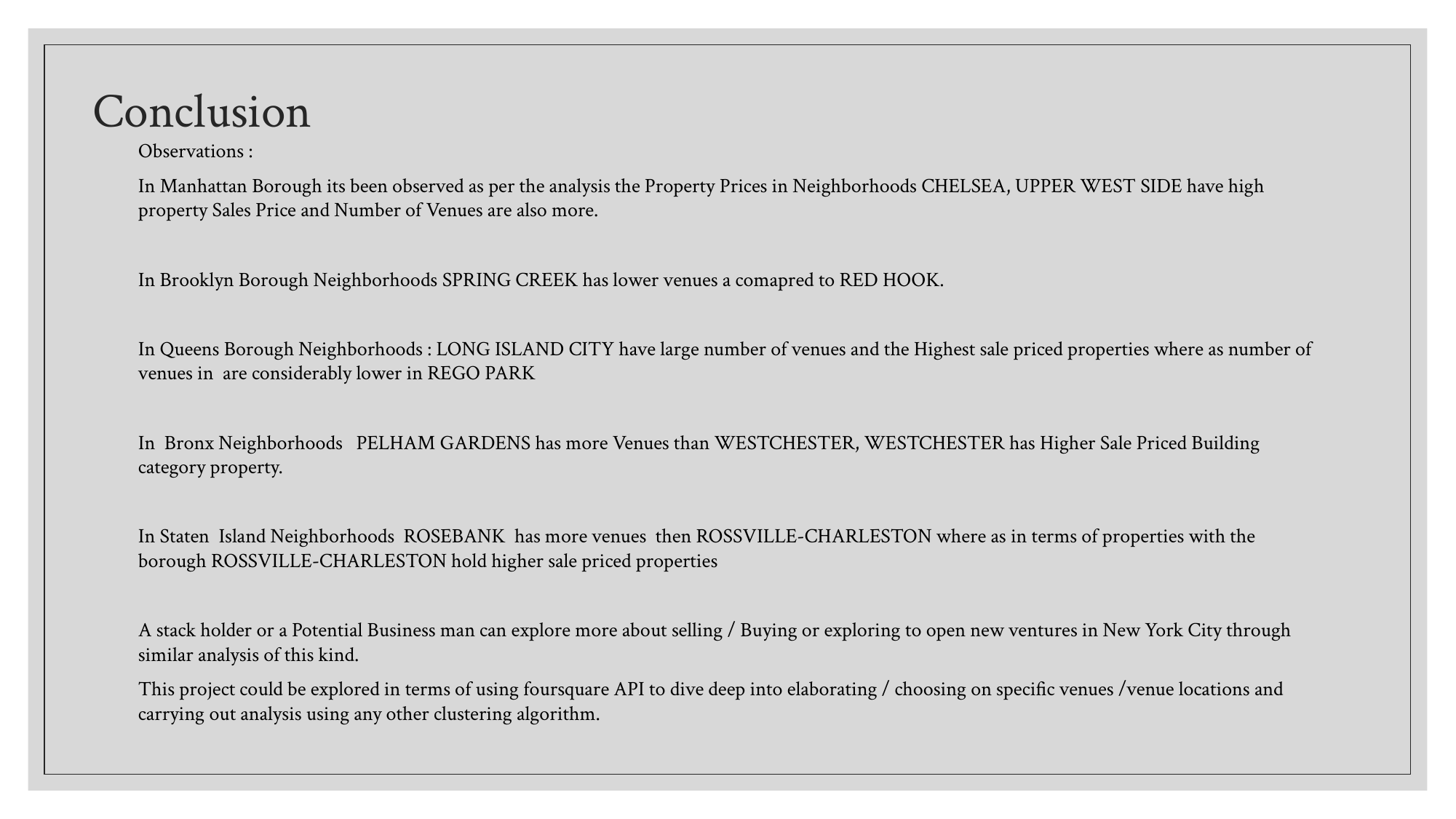

# Conclusion
Observations :
In Manhattan Borough its been observed as per the analysis the Property Prices in Neighborhoods CHELSEA, UPPER WEST SIDE have high property Sales Price and Number of Venues are also more.

In Brooklyn Borough Neighborhoods SPRING CREEK has lower venues a comapred to RED HOOK.

In Queens Borough Neighborhoods : LONG ISLAND CITY have large number of venues and the Highest sale priced properties where as number of venues in  are considerably lower in REGO PARK

In  Bronx Neighborhoods   PELHAM GARDENS has more Venues than WESTCHESTER, WESTCHESTER has Higher Sale Priced Building category property.

In Staten  Island Neighborhoods  ROSEBANK  has more venues  then ROSSVILLE-CHARLESTON where as in terms of properties with the borough ROSSVILLE-CHARLESTON hold higher sale priced properties

A stack holder or a Potential Business man can explore more about selling / Buying or exploring to open new ventures in New York City through similar analysis of this kind.
This project could be explored in terms of using foursquare API to dive deep into elaborating / choosing on specific venues /venue locations and carrying out analysis using any other clustering algorithm.